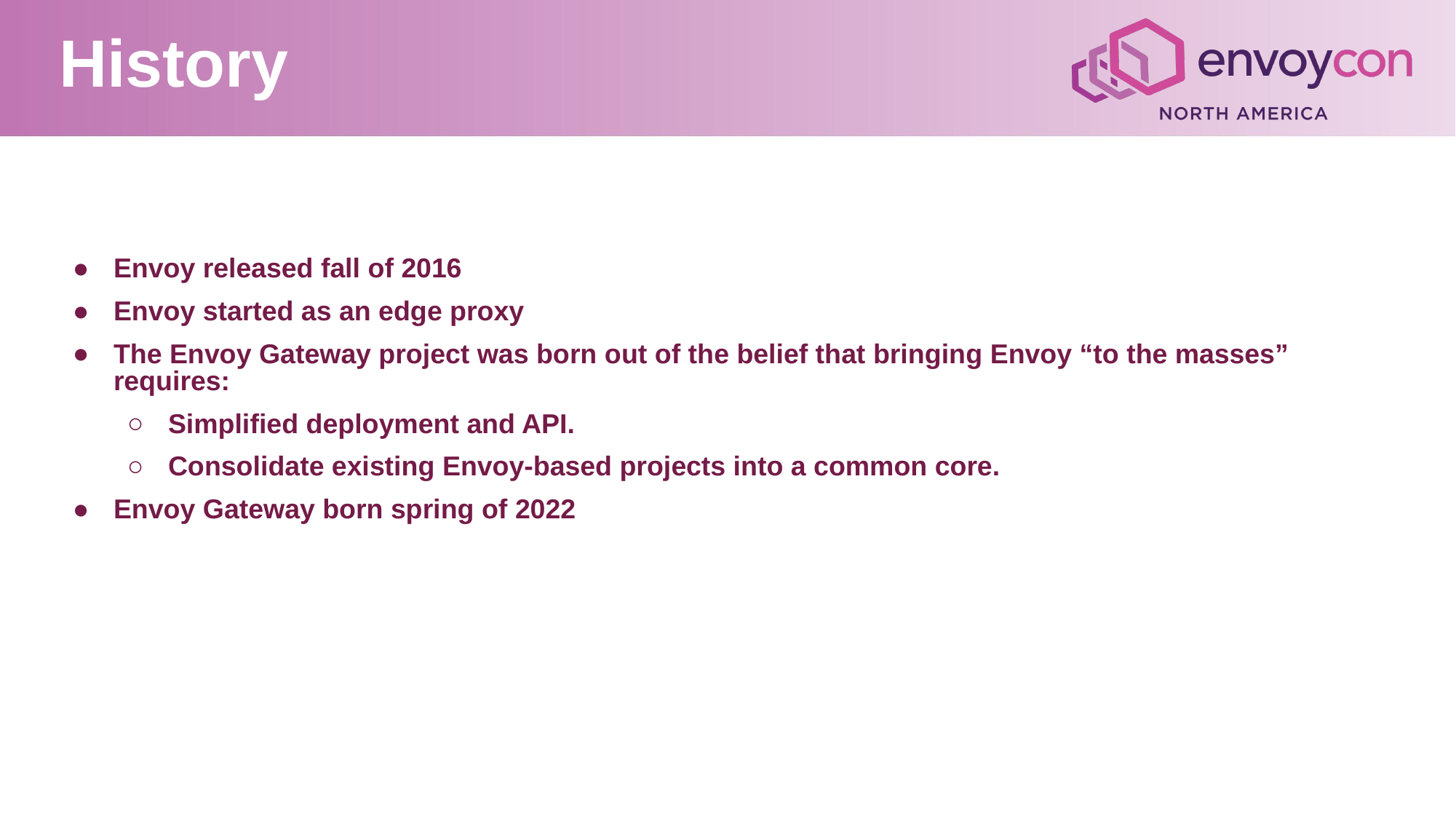

History
Envoy released fall of 2016
Envoy started as an edge proxy
The Envoy Gateway project was born out of the belief that bringing Envoy “to the masses” requires:
Simplified deployment and API.
Consolidate existing Envoy-based projects into a common core.
Envoy Gateway born spring of 2022